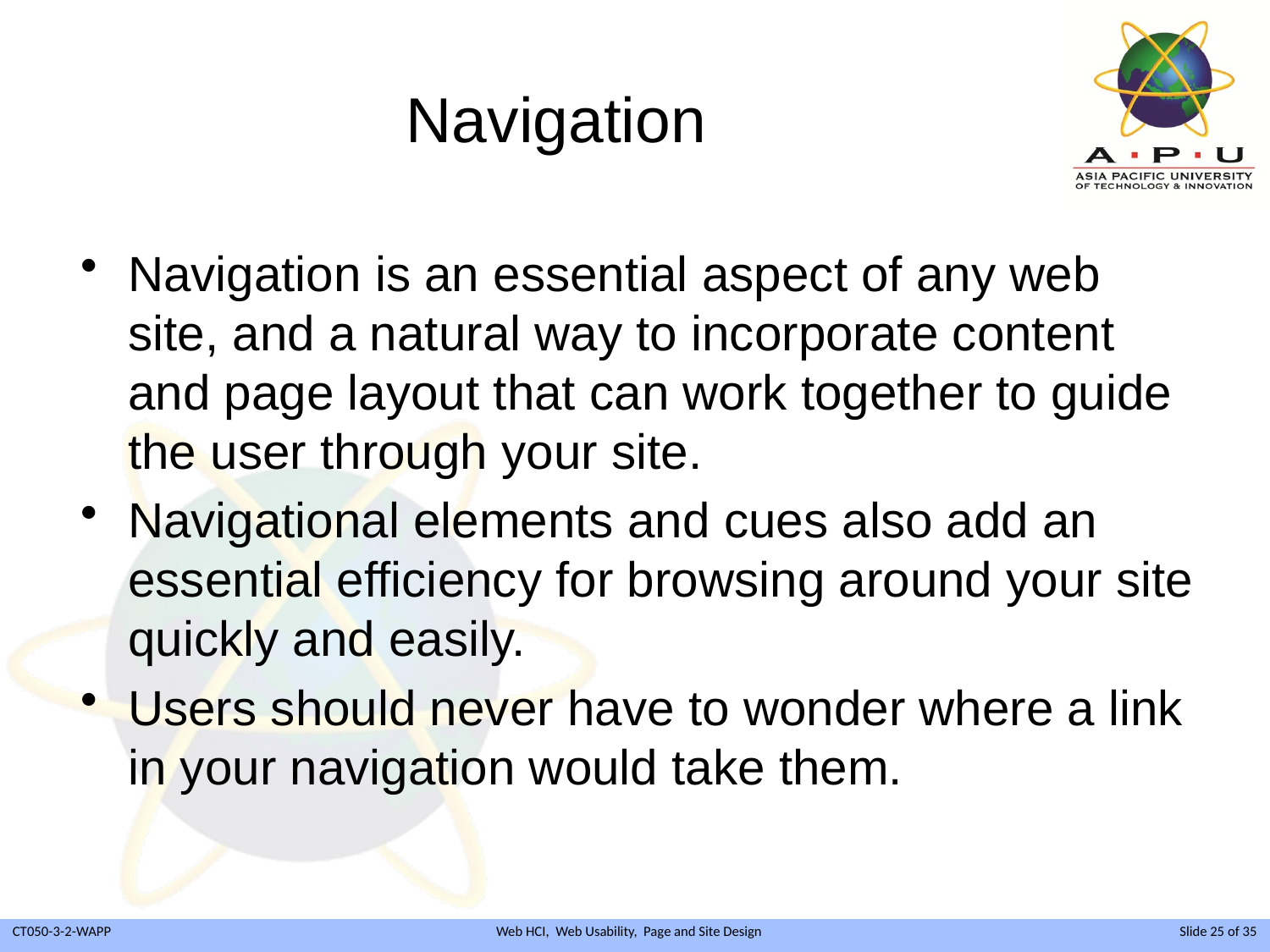

# Navigation
Navigation is an essential aspect of any web site, and a natural way to incorporate content and page layout that can work together to guide the user through your site.
Navigational elements and cues also add an essential efficiency for browsing around your site quickly and easily.
Users should never have to wonder where a link in your navigation would take them.